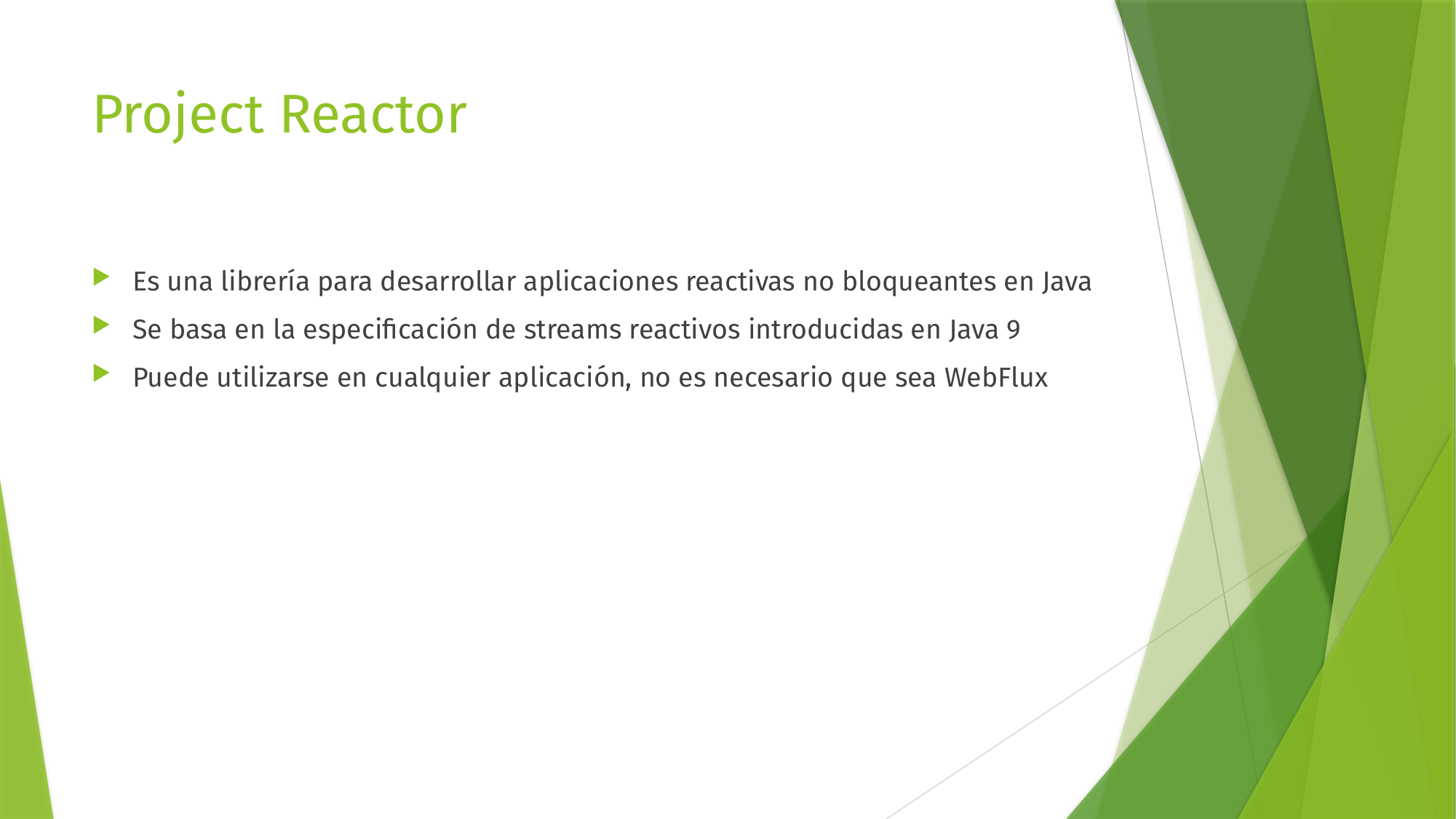

# Project Reactor
Es una librería para desarrollar aplicaciones reactivas no bloqueantes en Java
Se basa en la especificación de streams reactivos introducidas en Java 9
Puede utilizarse en cualquier aplicación, no es necesario que sea WebFlux